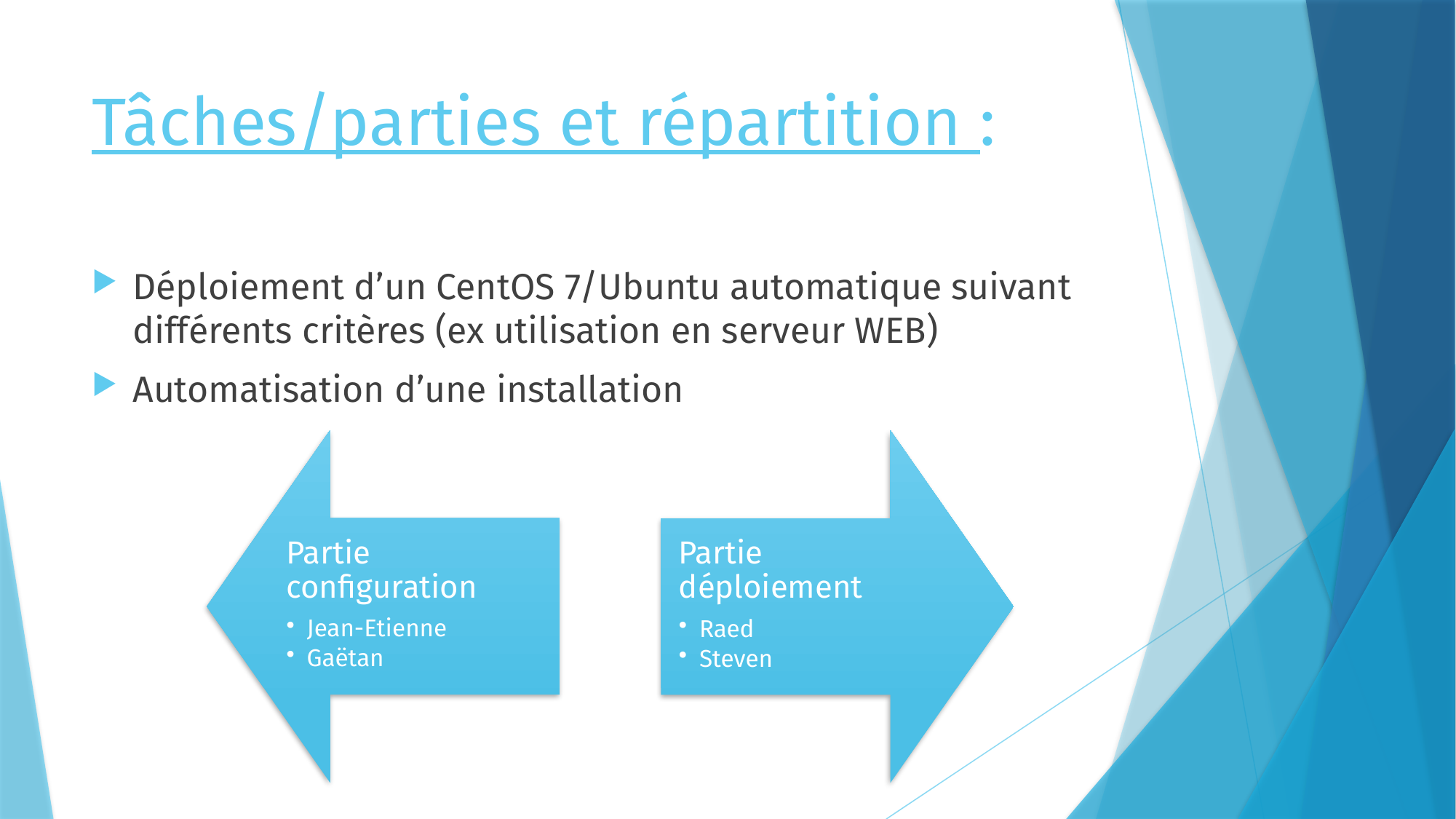

# Tâches/parties et répartition :
Déploiement d’un CentOS 7/Ubuntu automatique suivant différents critères (ex utilisation en serveur WEB)
Automatisation d’une installation
Partie configuration
Jean-Etienne
Gaëtan
Partie déploiement
Raed
Steven